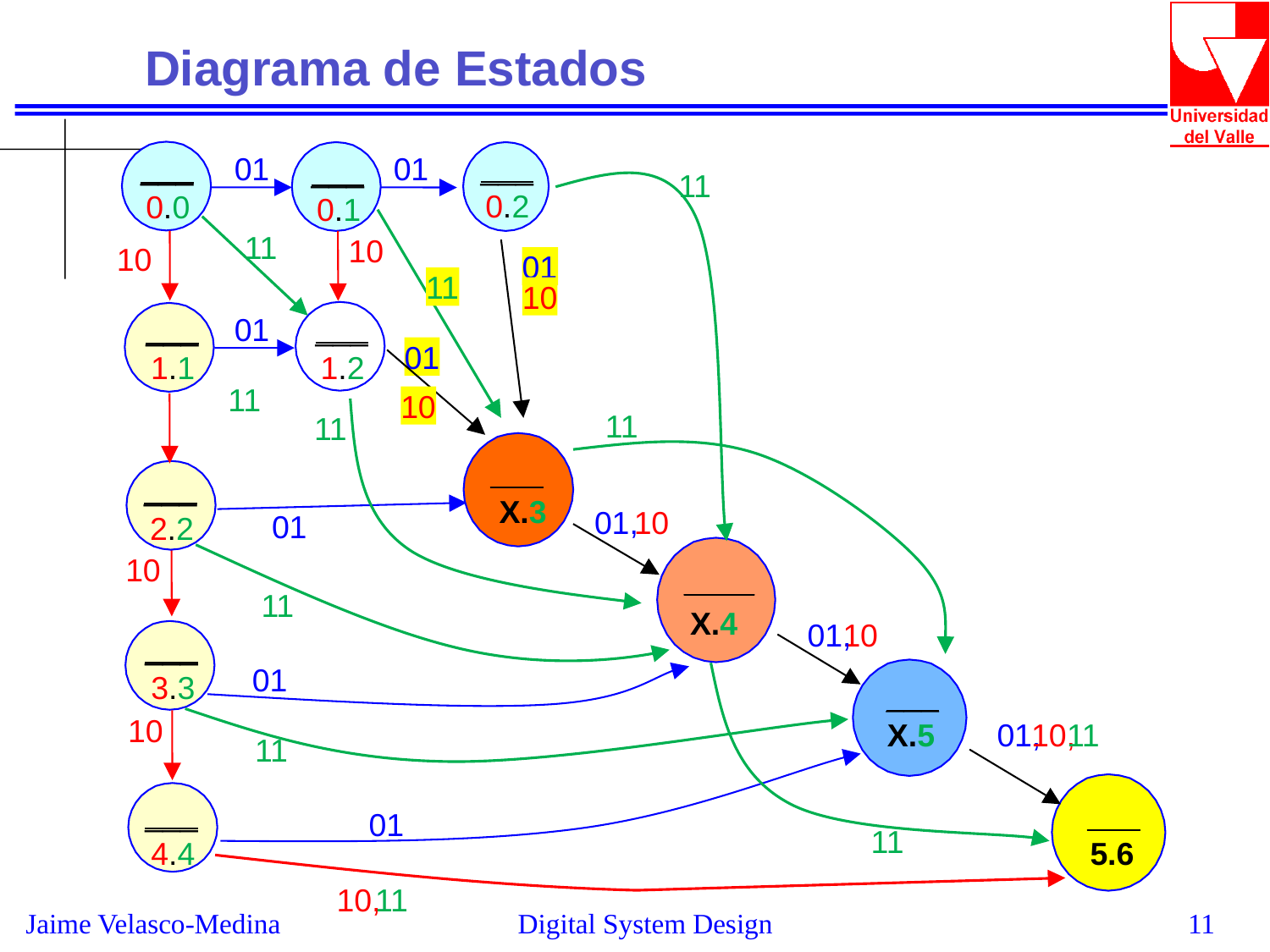

Diagrama de Estados

___
0.2
___
0.0
01
01
___
0.1

11

11

10

10
01
11
10

___
1.2
___
1.1
01

01

11
10

11
11

___
X.3

___
2.2
01,
10

01

____
X.4

10
11
01,
10

___
3.3
01

___
X.5

10
11
10,
01,
11

___
5.6

___
4.4
01
11

10,
11